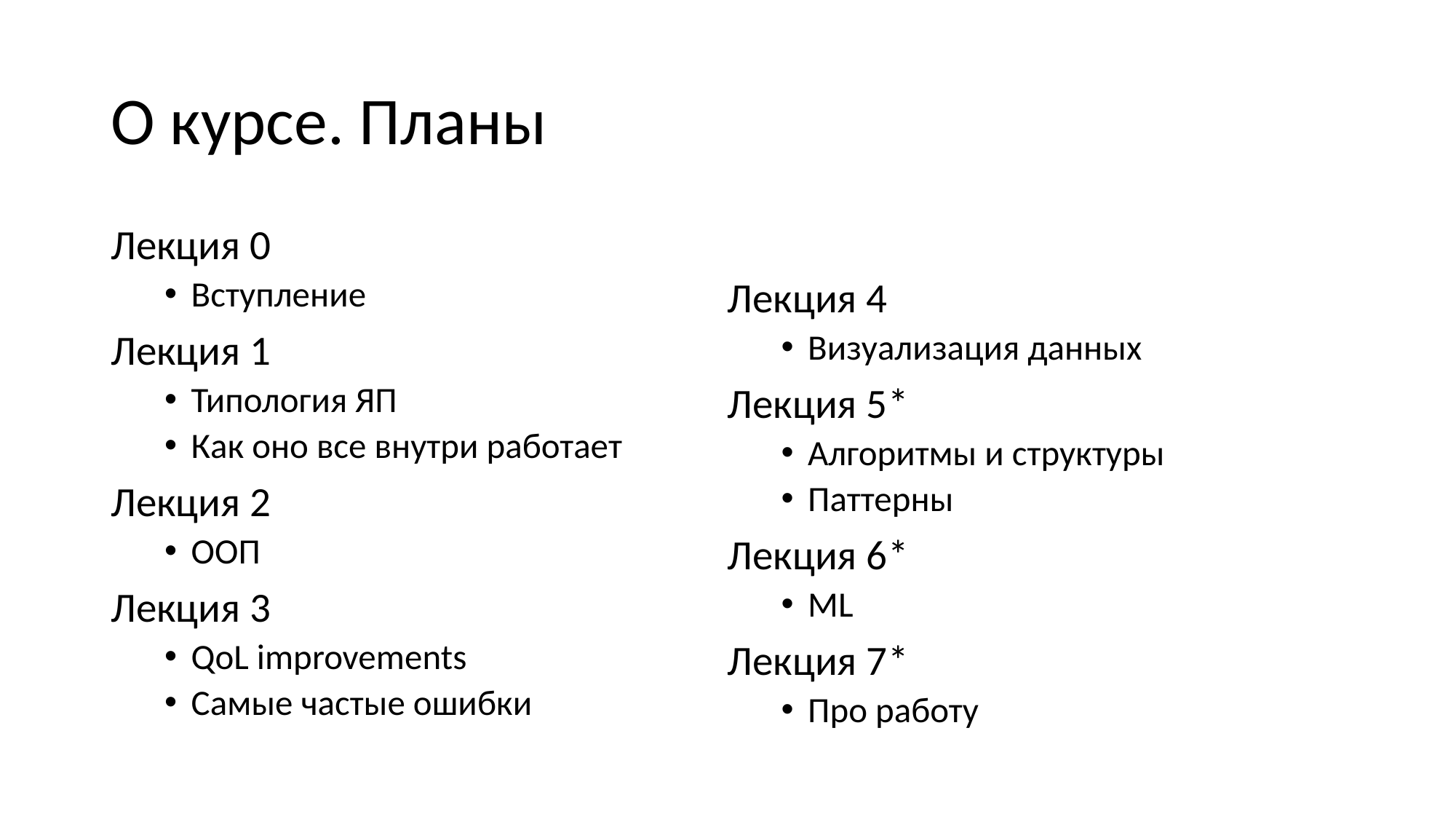

# О курсе. Планы
Лекция 0
Вступление
Лекция 1
Типология ЯП
Как оно все внутри работает
Лекция 2
ООП
Лекция 3
QoL improvements
Самые частые ошибки

Лекция 4
Визуализация данных
Лекция 5*
Алгоритмы и структуры
Паттерны
Лекция 6*
ML
Лекция 7*
Про работу